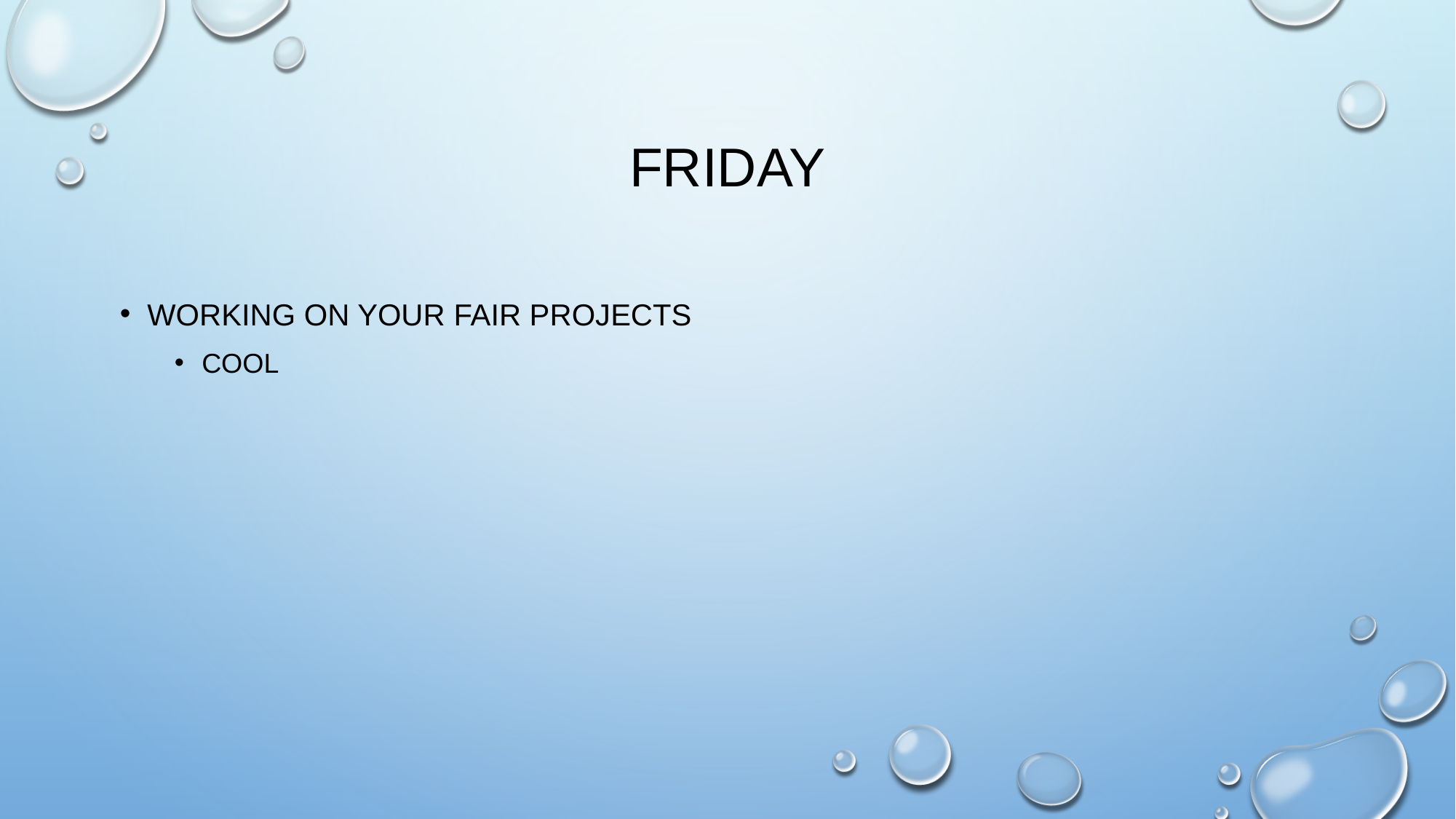

# Friday
Working on your fair projects
cool